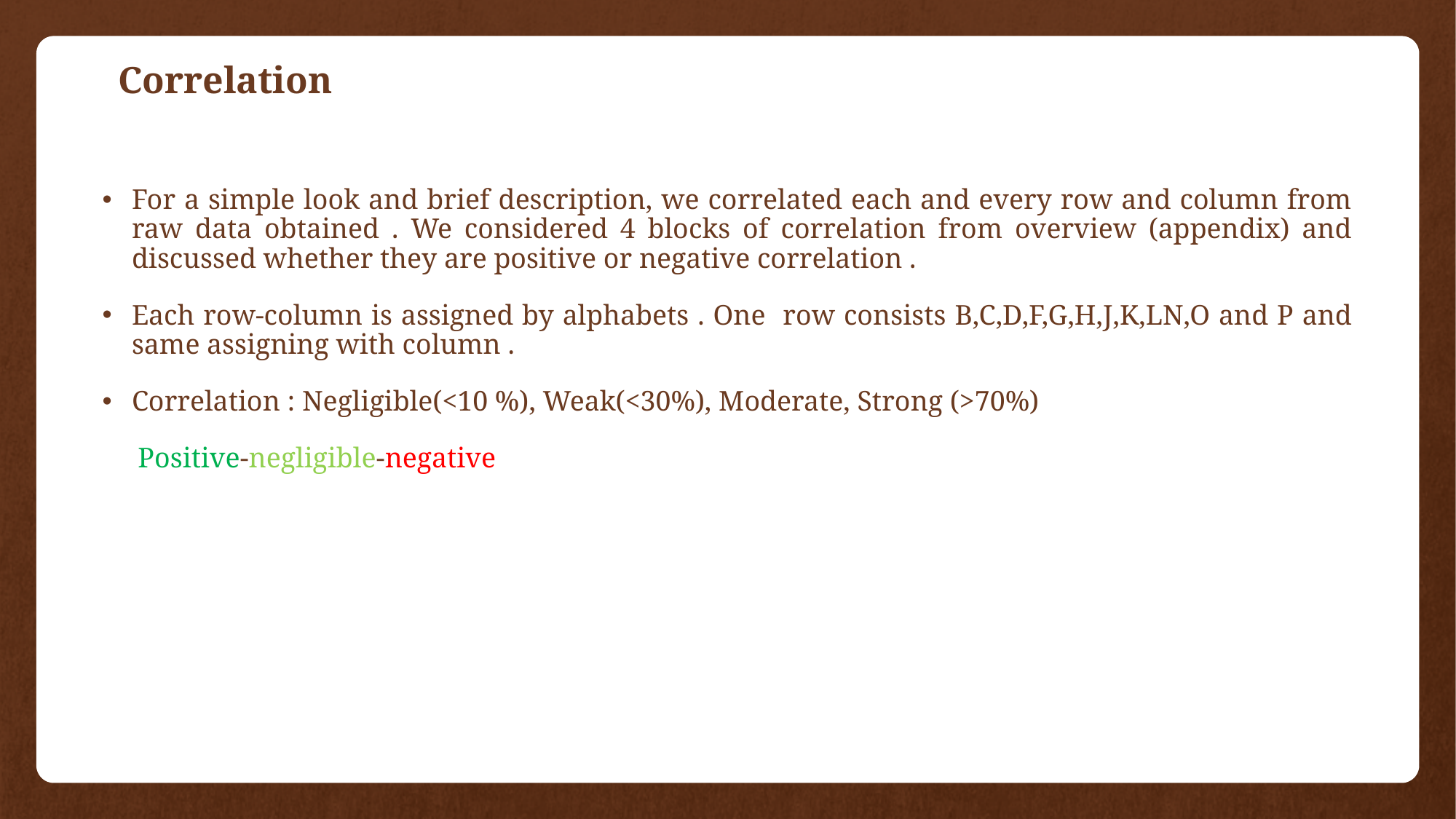

Correlation

For a simple look and brief description, we correlated each and every row and column from raw data obtained . We considered 4 blocks of correlation from overview (appendix) and discussed whether they are positive or negative correlation .
Each row-column is assigned by alphabets . One  row consists B,C,D,F,G,H,J,K,LN,O and P and same assigning with column .
Correlation : Negligible(<10 %), Weak(<30%), Moderate, Strong (>70%)
     Positive-negligible-negative